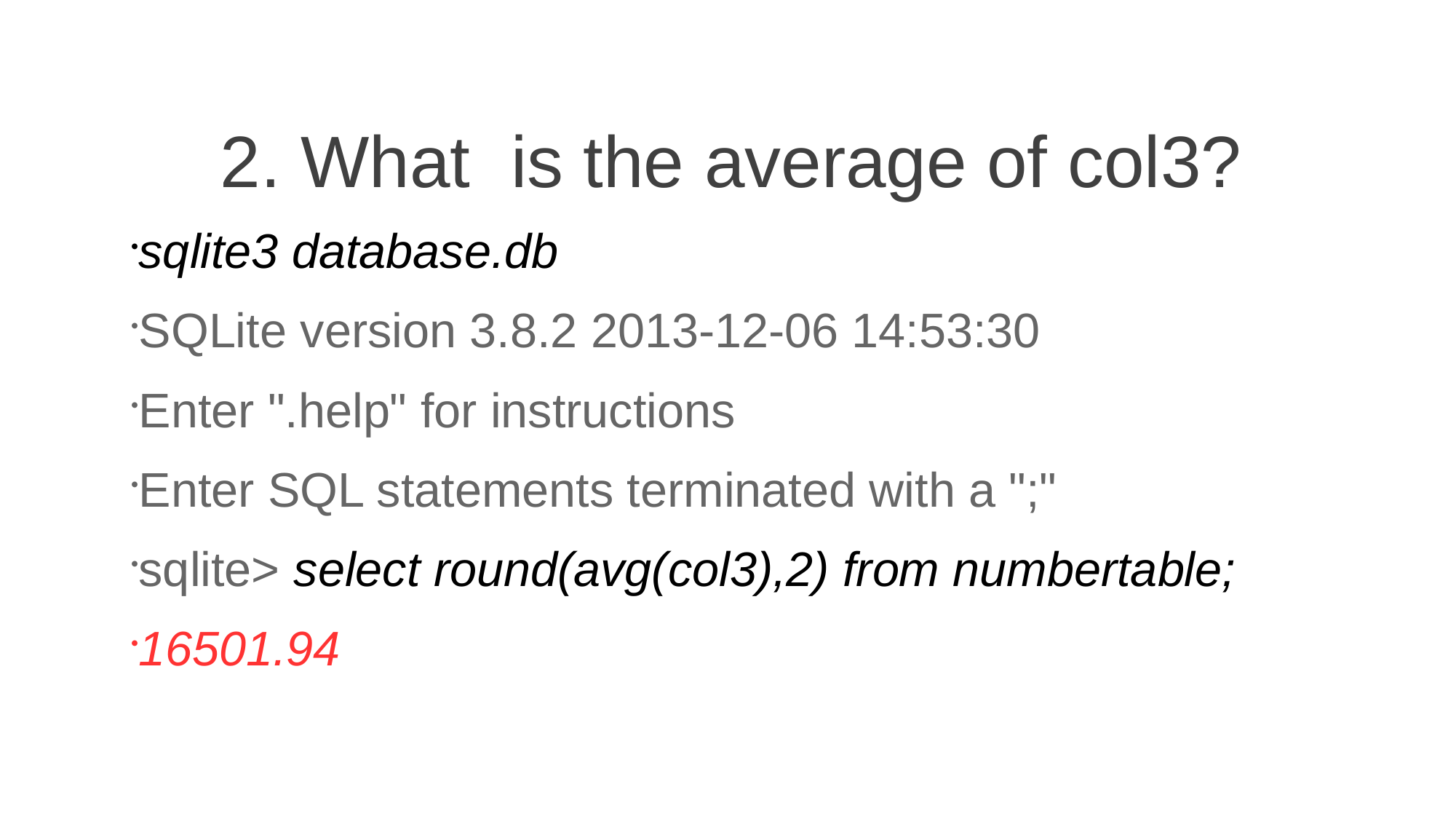

2. What  is the average of col3?
sqlite3 database.db
SQLite version 3.8.2 2013-12-06 14:53:30
Enter ".help" for instructions
Enter SQL statements terminated with a ";"
sqlite> select round(avg(col3),2) from numbertable;
16501.94